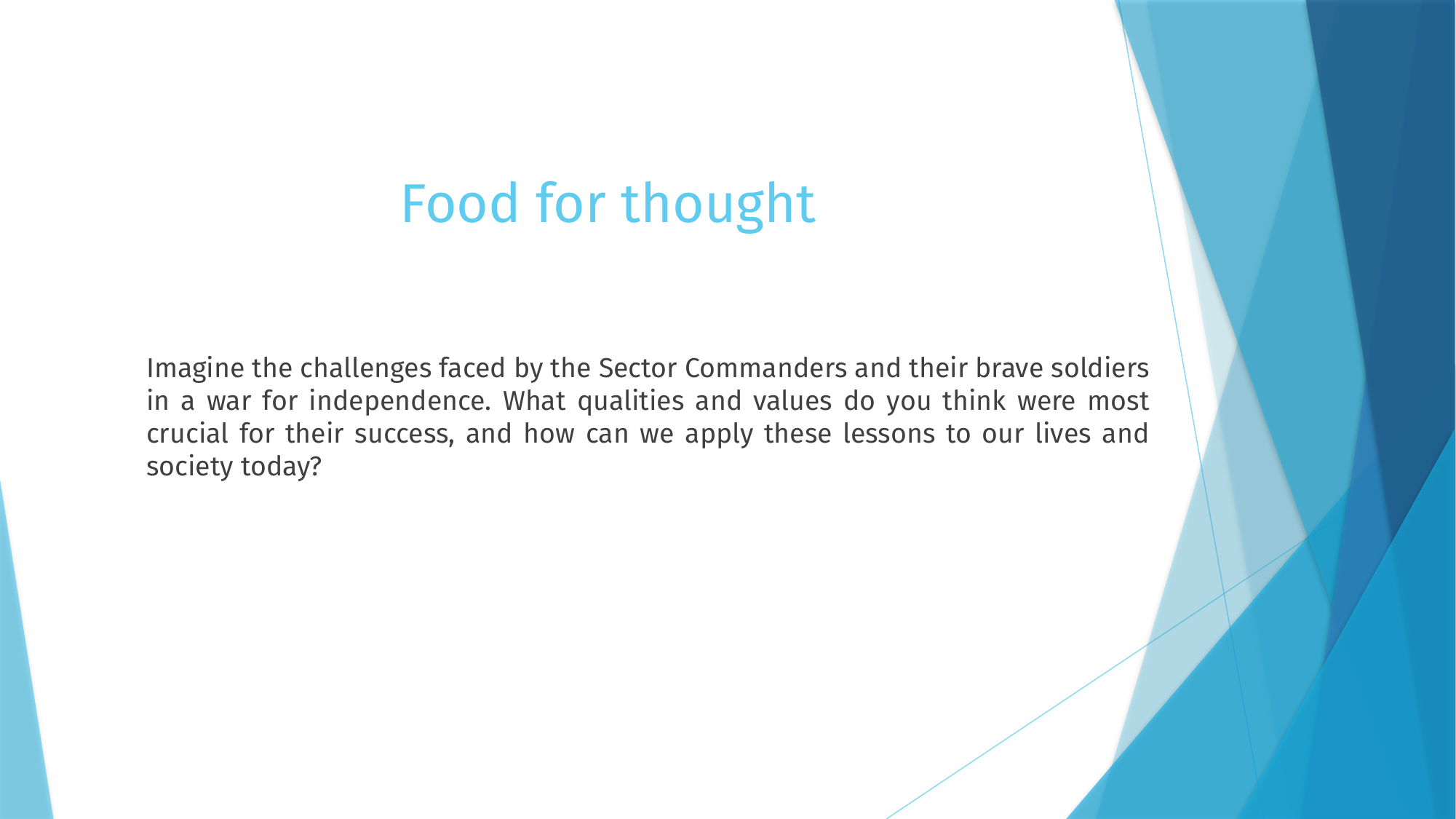

# Food for thought
Imagine the challenges faced by the Sector Commanders and their brave soldiers in a war for independence. What qualities and values do you think were most crucial for their success, and how can we apply these lessons to our lives and society today?